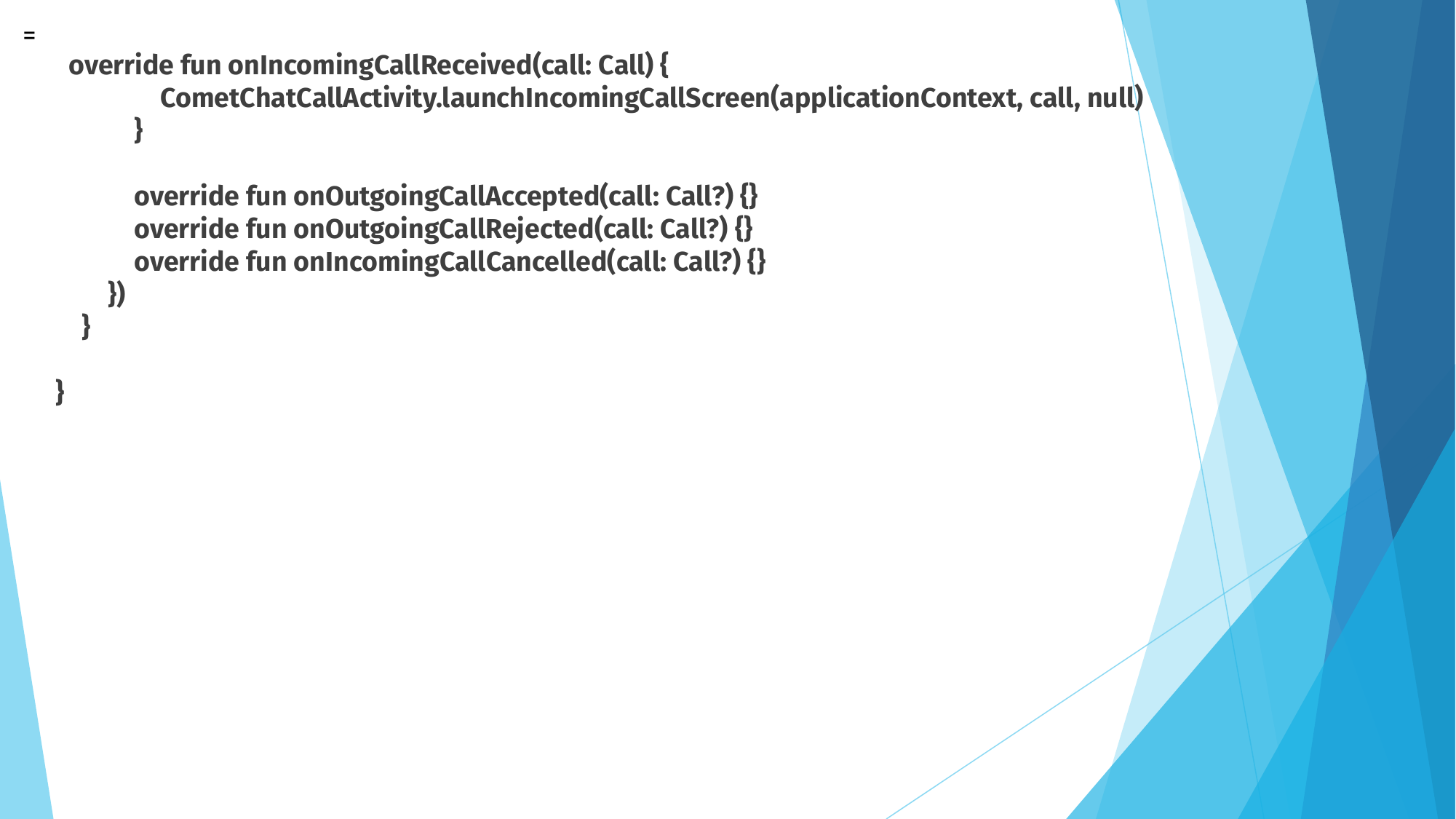

=
  override fun onIncomingCallReceived(call: Call) {
                CometChatCallActivity.launchIncomingCallScreen(applicationContext, call, null)
            }

            override fun onOutgoingCallAccepted(call: Call?) {}
            override fun onOutgoingCallRejected(call: Call?) {}
            override fun onIncomingCallCancelled(call: Call?) {}
        })
    }

}